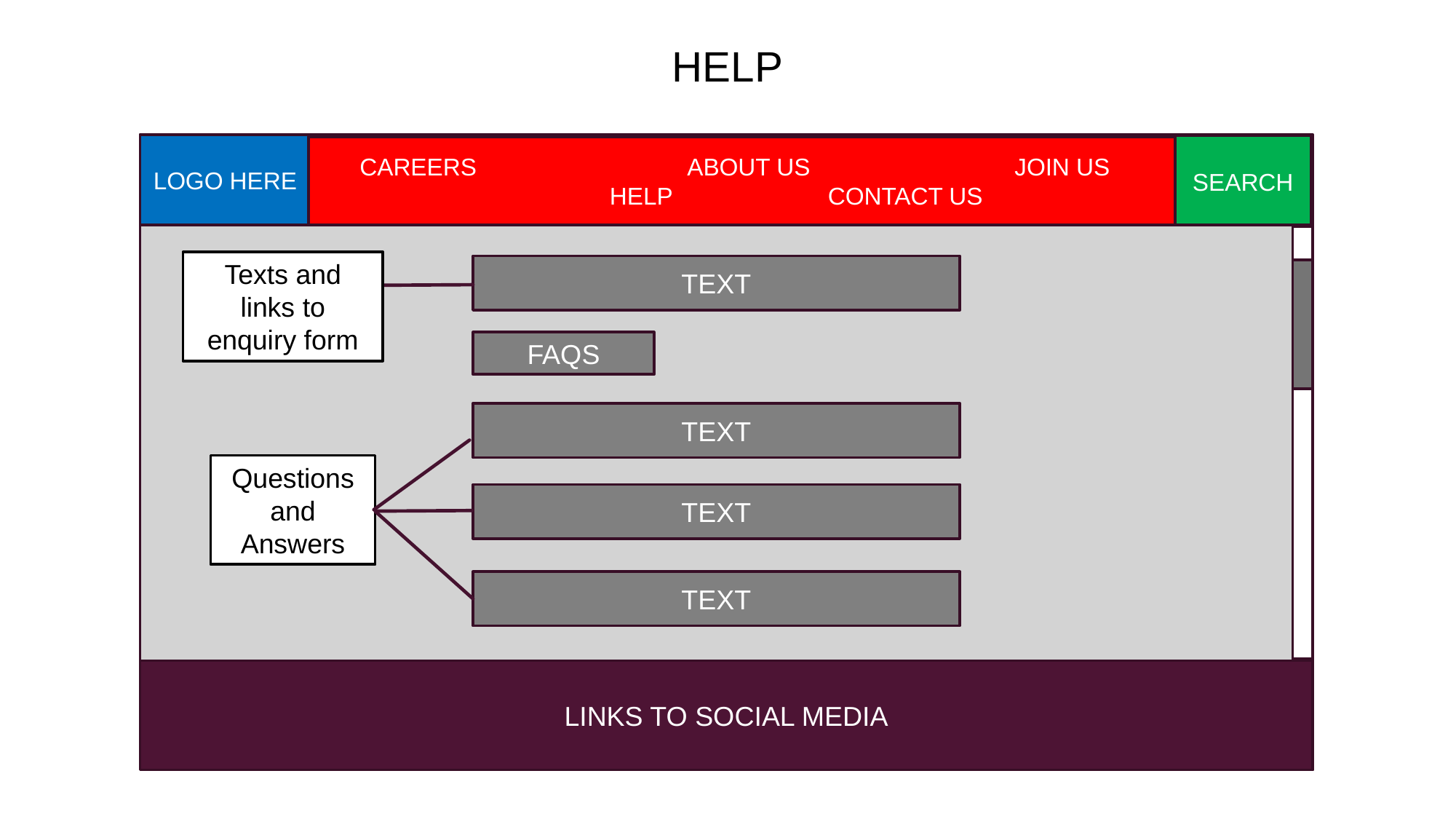

HELP

LOGO HERE
SEARCH
CAREERS		ABOUT US		JOIN US		HELP		CONTACT US

Texts and links to enquiry form
TEXT

FAQS
TEXT
Questions and Answers
TEXT
TEXT
LINKS TO SOCIAL MEDIA